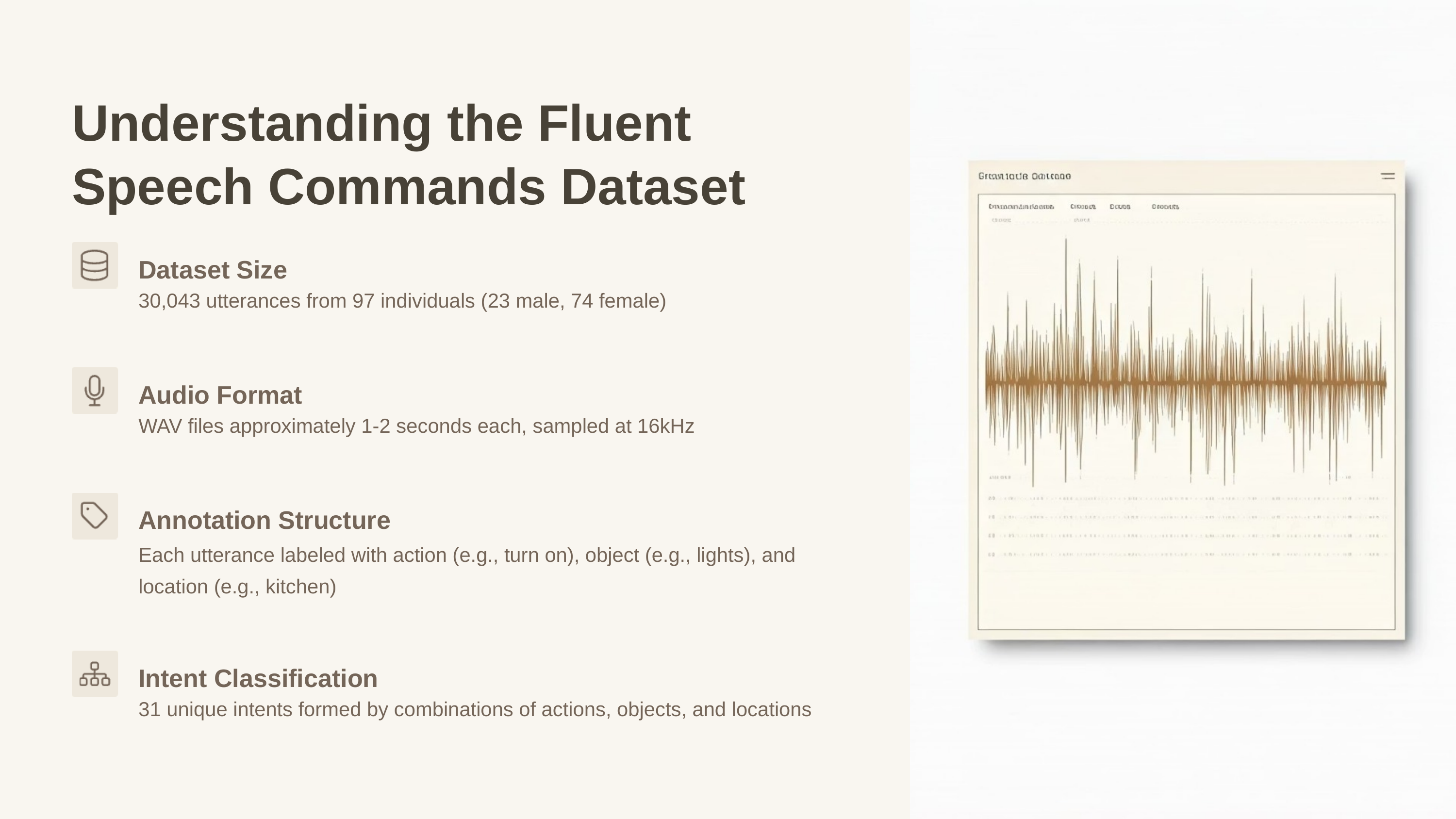

Understanding the Fluent Speech Commands Dataset

Dataset Size
30,043 utterances from 97 individuals (23 male, 74 female)

Audio Format
WAV files approximately 1-2 seconds each, sampled at 16kHz

Annotation Structure
Each utterance labeled with action (e.g., turn on), object (e.g., lights), and location (e.g., kitchen)

Intent Classification
31 unique intents formed by combinations of actions, objects, and locations